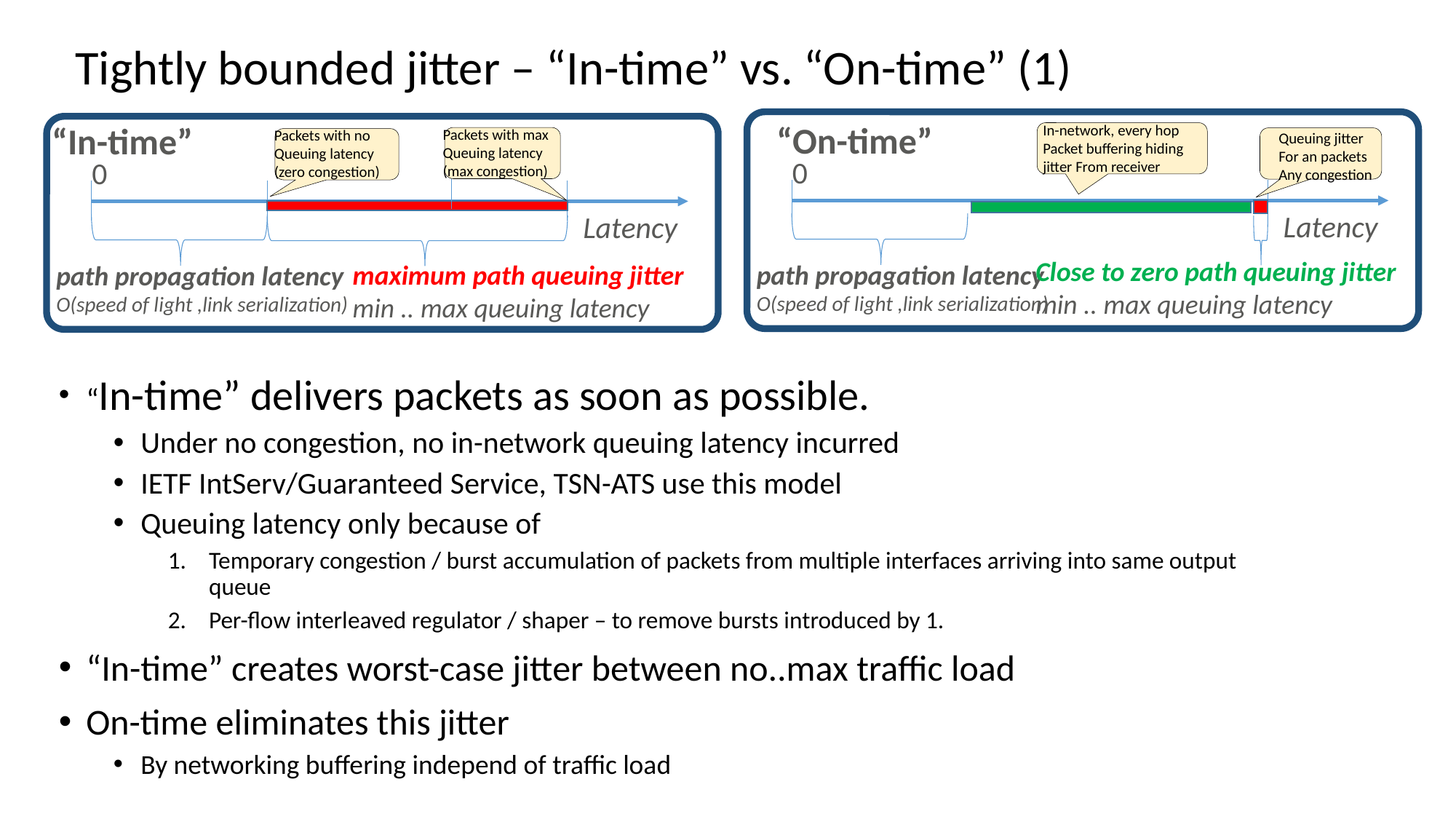

# Tightly bounded jitter – “In-time” vs. “On-time” (1)

“On-time”
In-network, every hop
Packet buffering hiding jitter From receiver

Queuing jitter
For an packets
Any congestion

0

Latency

Close to zero path queuing jitter
min .. max queuing latency
path propagation latency
O(speed of light ,link serialization)
“In-time”

Packets with max
Queuing latency
(max congestion)
Packets with no
Queuing latency
(zero congestion)

0

Latency
maximum path queuing jitter
min .. max queuing latency
path propagation latency
O(speed of light ,link serialization)
“In-time” delivers packets as soon as possible.
Under no congestion, no in-network queuing latency incurred
IETF IntServ/Guaranteed Service, TSN-ATS use this model
Queuing latency only because of
Temporary congestion / burst accumulation of packets from multiple interfaces arriving into same output queue
Per-flow interleaved regulator / shaper – to remove bursts introduced by 1.
“In-time” creates worst-case jitter between no..max traffic load
On-time eliminates this jitter
By networking buffering independ of traffic load